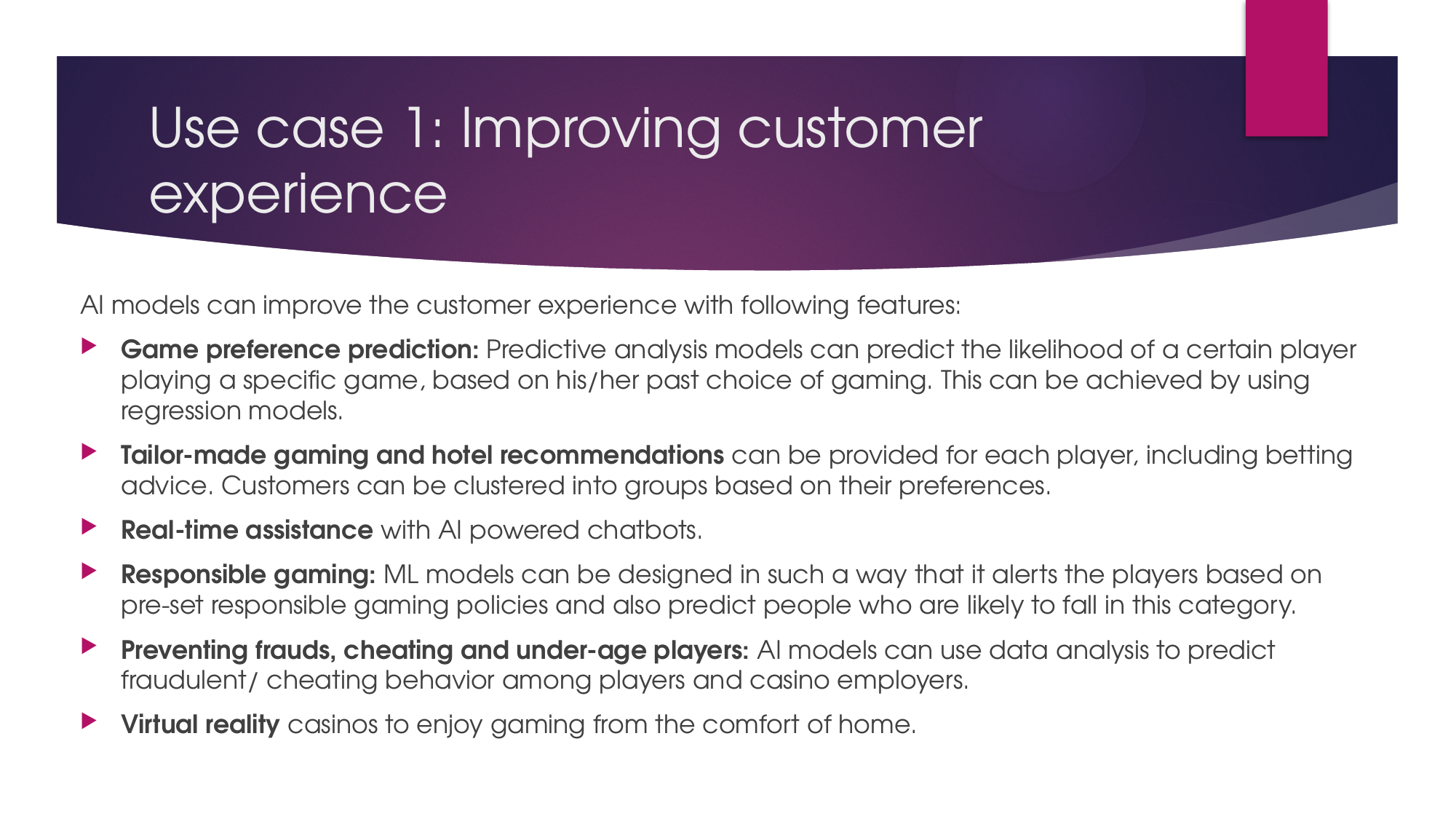

# Use case 1: Improving customer experience
AI models can improve the customer experience with following features:
Game preference prediction: Predictive analysis models can predict the likelihood of a certain player playing a specific game, based on his/her past choice of gaming. This can be achieved by using regression models.
Tailor-made gaming and hotel recommendations can be provided for each player, including betting advice. Customers can be clustered into groups based on their preferences.
Real-time assistance with AI powered chatbots.
Responsible gaming: ML models can be designed in such a way that it alerts the players based on pre-set responsible gaming policies and also predict people who are likely to fall in this category.
Preventing frauds, cheating and under-age players: AI models can use data analysis to predict fraudulent/ cheating behavior among players and casino employers.
Virtual reality casinos to enjoy gaming from the comfort of home.